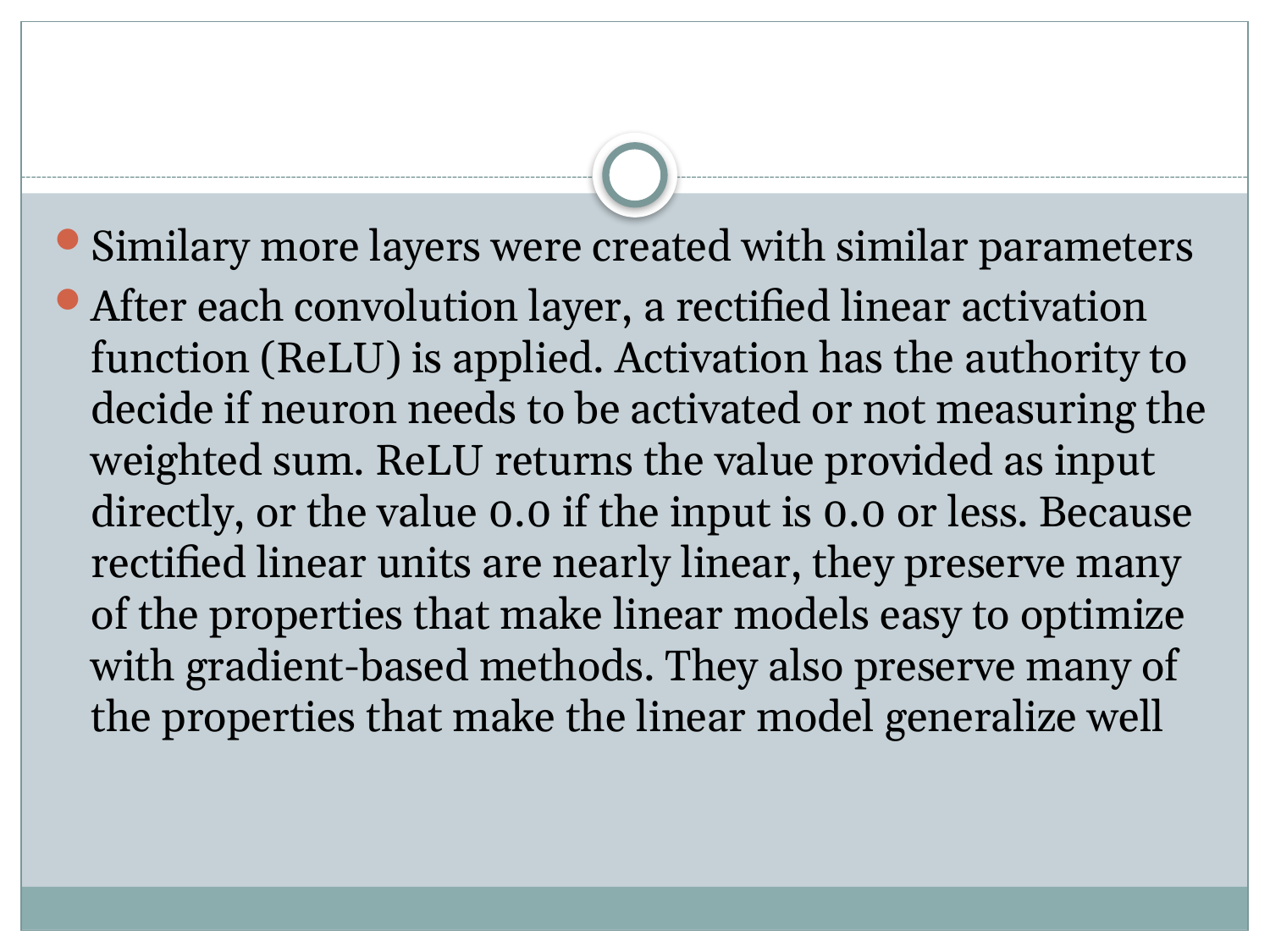

#
Similary more layers were created with similar parameters
After each convolution layer, a rectified linear activation function (ReLU) is applied. Activation has the authority to decide if neuron needs to be activated or not measuring the weighted sum. ReLU returns the value provided as input directly, or the value 0.0 if the input is 0.0 or less. Because rectified linear units are nearly linear, they preserve many of the properties that make linear models easy to optimize with gradient-based methods. They also preserve many of the properties that make the linear model generalize well